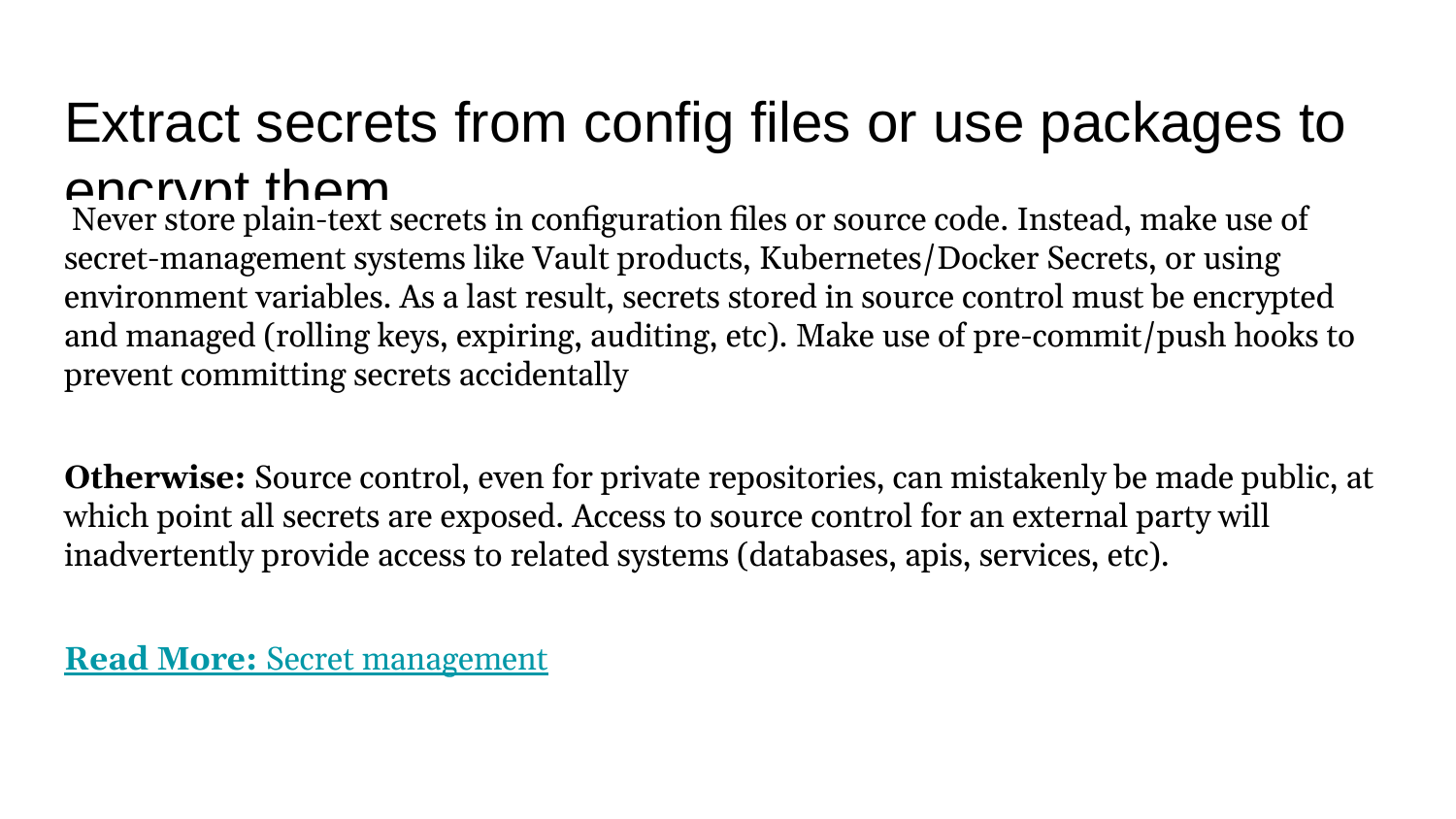

# Extract secrets from config files or use packages to encrypt them
 Never store plain-text secrets in configuration files or source code. Instead, make use of secret-management systems like Vault products, Kubernetes/Docker Secrets, or using environment variables. As a last result, secrets stored in source control must be encrypted and managed (rolling keys, expiring, auditing, etc). Make use of pre-commit/push hooks to prevent committing secrets accidentally
Otherwise: Source control, even for private repositories, can mistakenly be made public, at which point all secrets are exposed. Access to source control for an external party will inadvertently provide access to related systems (databases, apis, services, etc).
Read More: Secret management